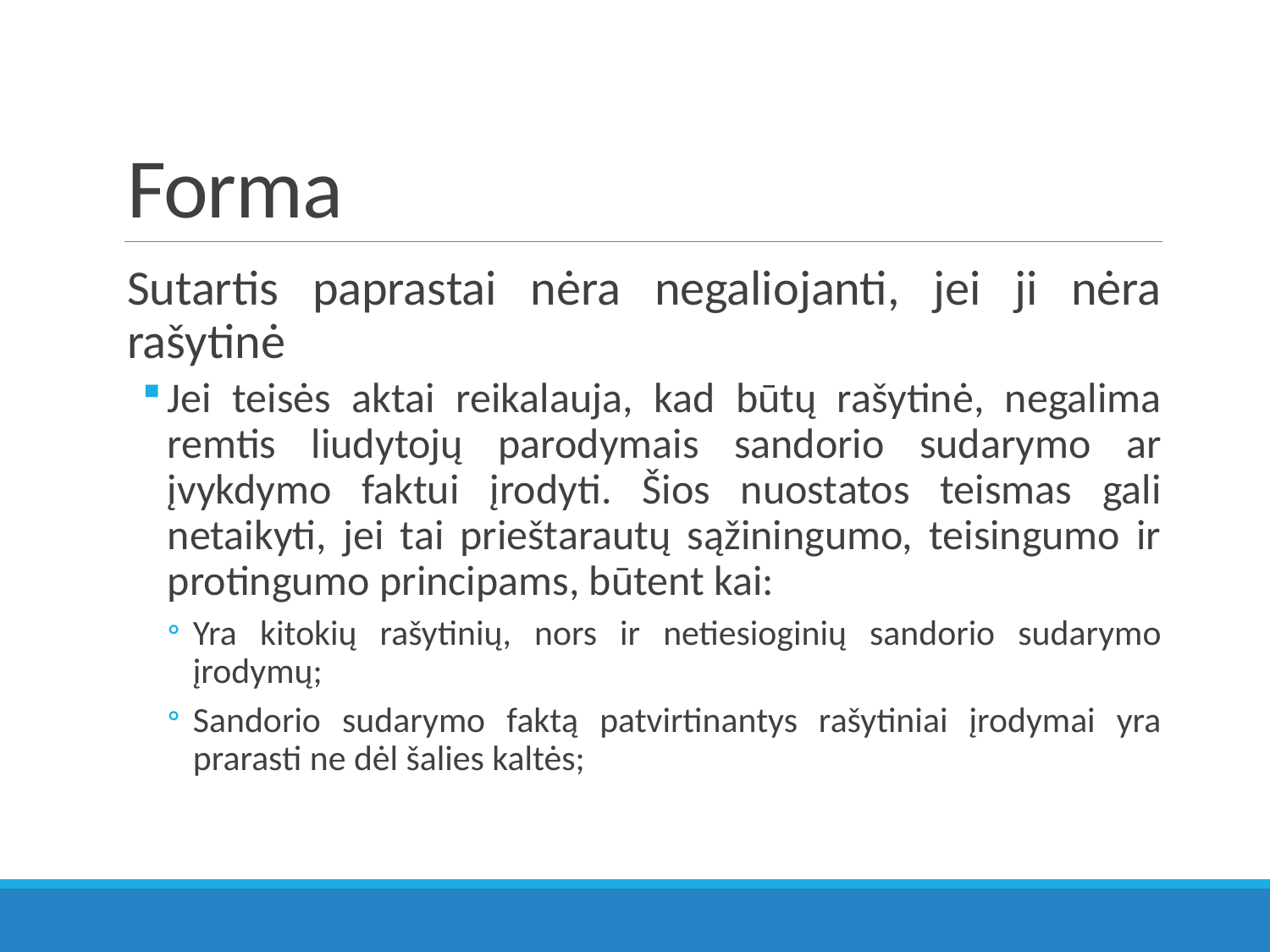

# Forma
Sutartis paprastai nėra negaliojanti, jei ji nėra rašytinė
Jei teisės aktai reikalauja, kad būtų rašytinė, negalima remtis liudytojų parodymais sandorio sudarymo ar įvykdymo faktui įrodyti. Šios nuostatos teismas gali netaikyti, jei tai prieštarautų sąžiningumo, teisingumo ir protingumo principams, būtent kai:
Yra kitokių rašytinių, nors ir netiesioginių sandorio sudarymo įrodymų;
Sandorio sudarymo faktą patvirtinantys rašytiniai įrodymai yra prarasti ne dėl šalies kaltės;